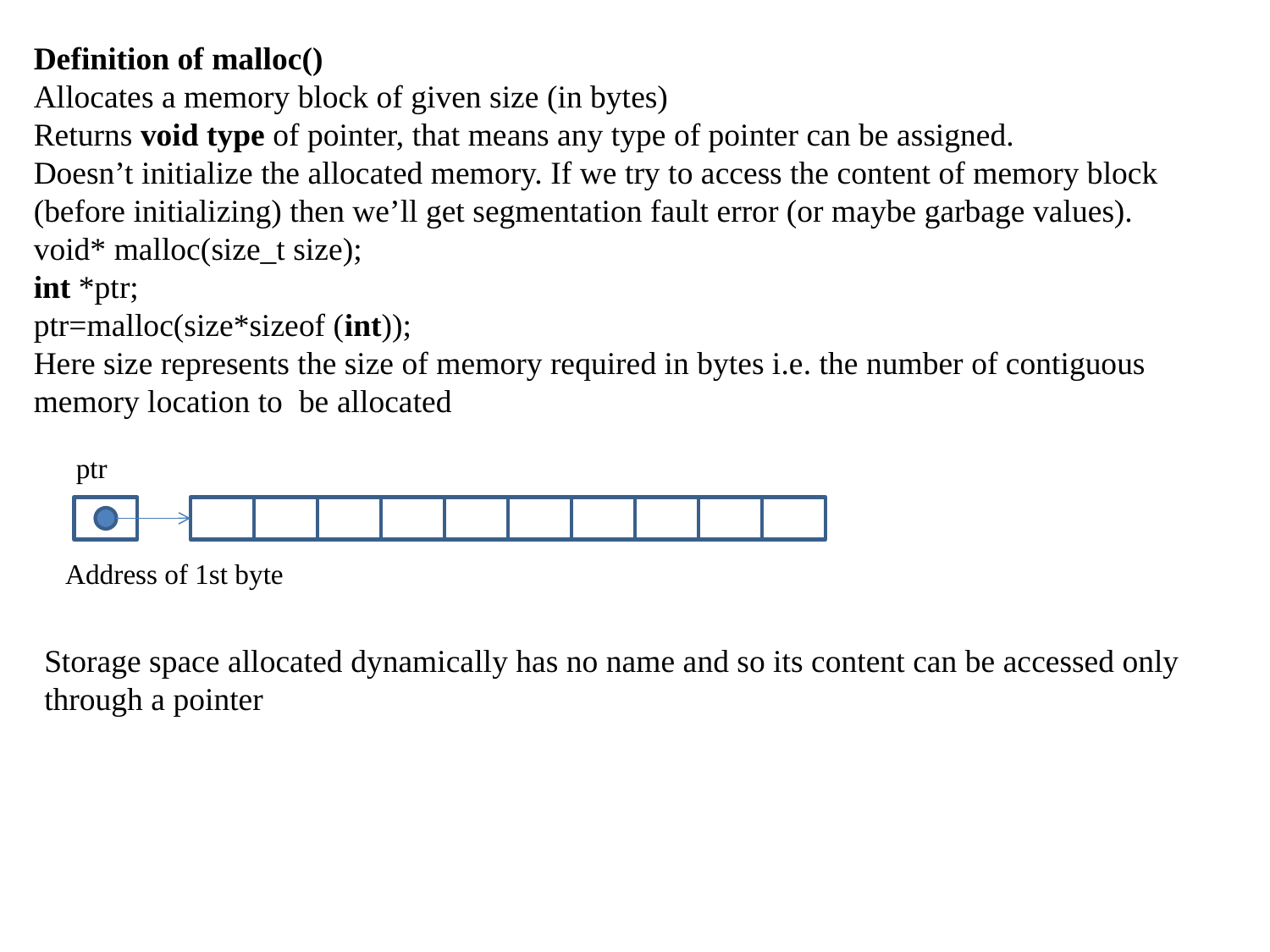

Definition of malloc()
Allocates a memory block of given size (in bytes)
Returns void type of pointer, that means any type of pointer can be assigned.
Doesn’t initialize the allocated memory. If we try to access the content of memory block (before initializing) then we’ll get segmentation fault error (or maybe garbage values).
void* malloc(size_t size);
int *ptr;
ptr=malloc(size*sizeof (int));
Here size represents the size of memory required in bytes i.e. the number of contiguous memory location to  be allocated
ptr

Address of 1st byte
Storage space allocated dynamically has no name and so its content can be accessed only through a pointer